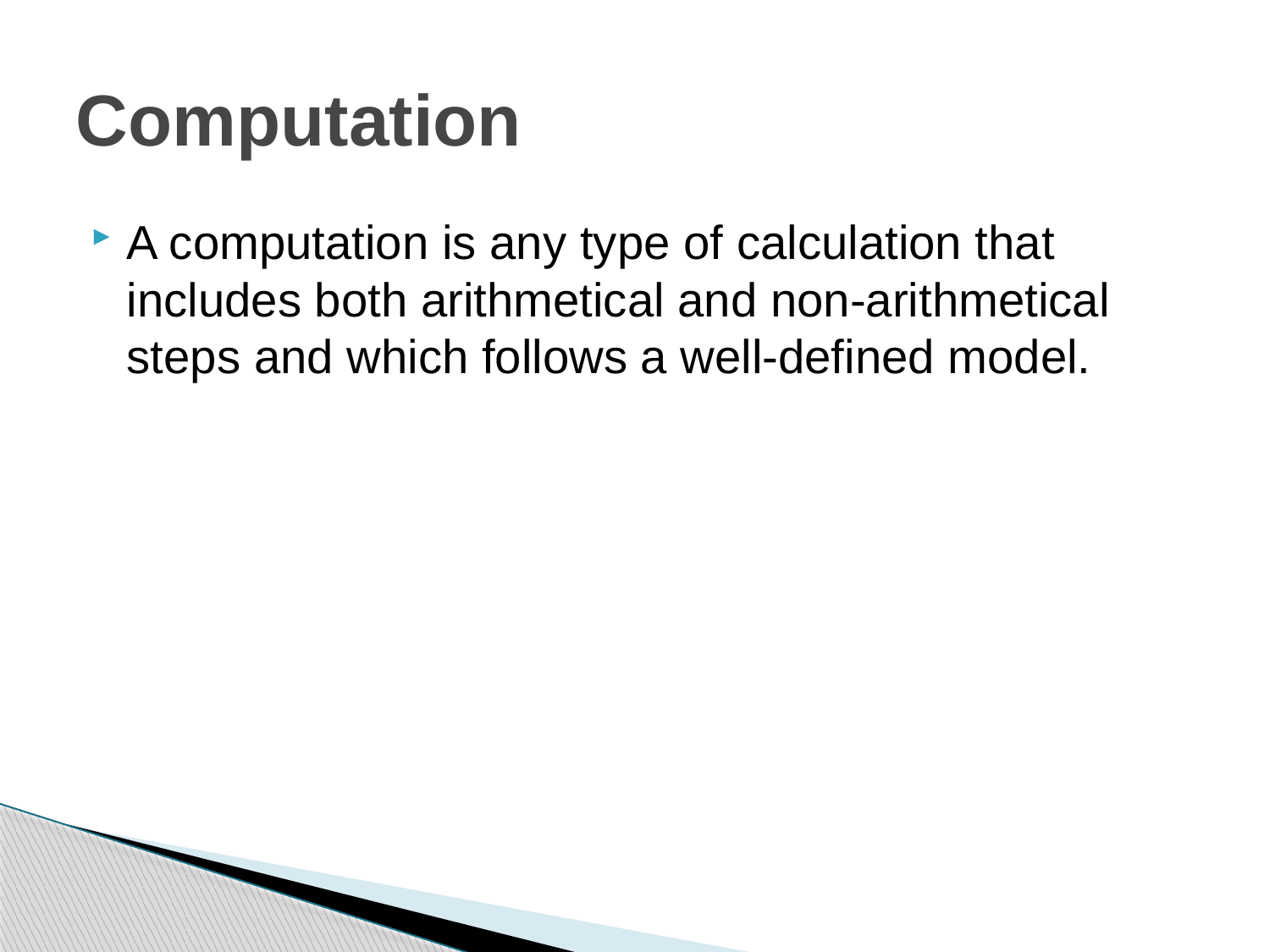

# Computation
A computation is any type of calculation that includes both arithmetical and non-arithmetical steps and which follows a well-defined model.